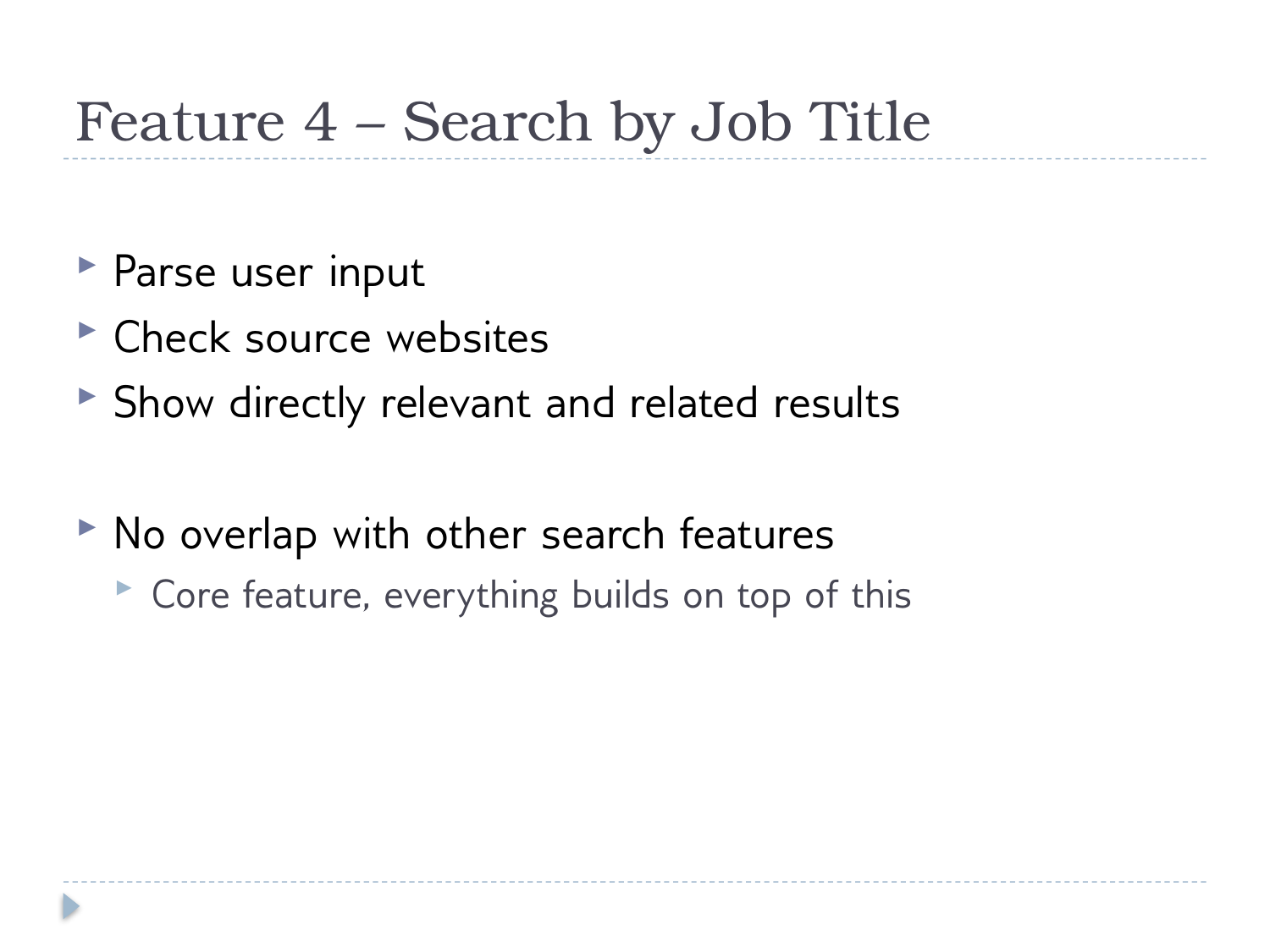

# Feature 4 – Search by Job Title

Parse user input
Check source websites
Show directly relevant and related results

No overlap with other search features
Core feature, everything builds on top of this